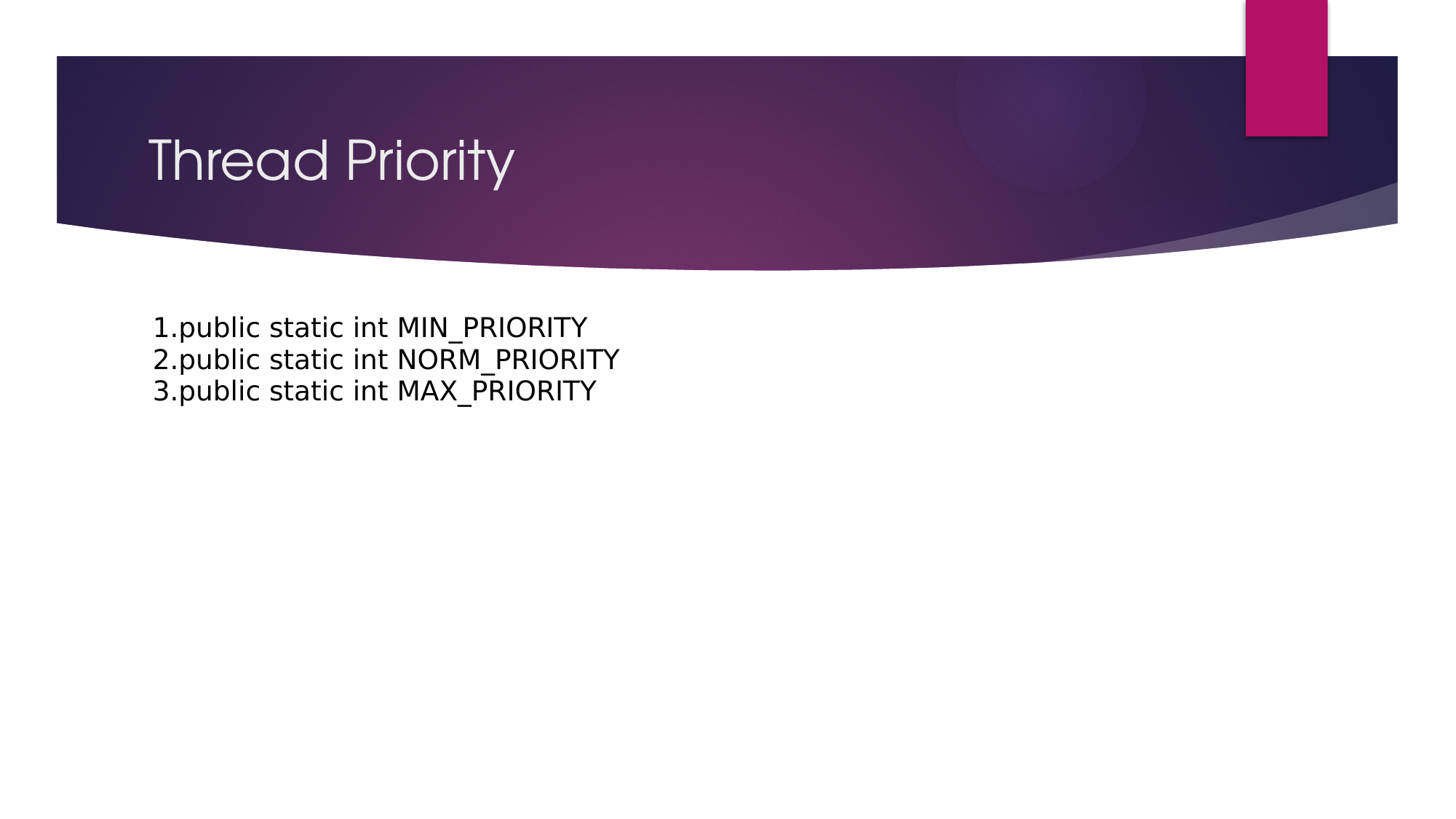

# Thread Priority
| public static int MIN\_PRIORITY public static int NORM\_PRIORITY public static int MAX\_PRIORITY |
| --- |